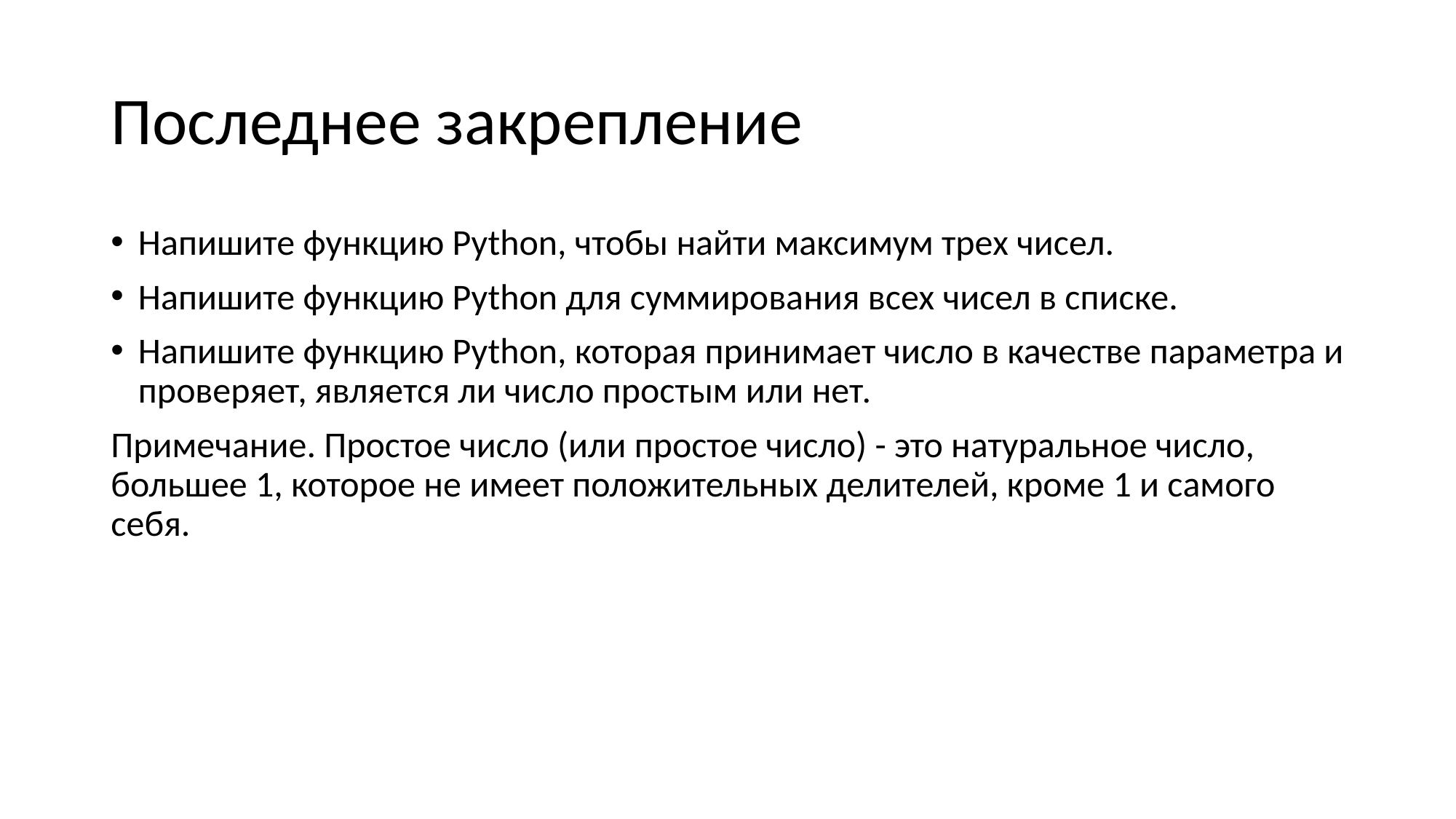

# Последнее закрепление
Напишите функцию Python, чтобы найти максимум трех чисел.
Напишите функцию Python для суммирования всех чисел в списке.
Напишите функцию Python, которая принимает число в качестве параметра и проверяет, является ли число простым или нет.
Примечание. Простое число (или простое число) - это натуральное число, большее 1, которое не имеет положительных делителей, кроме 1 и самого себя.